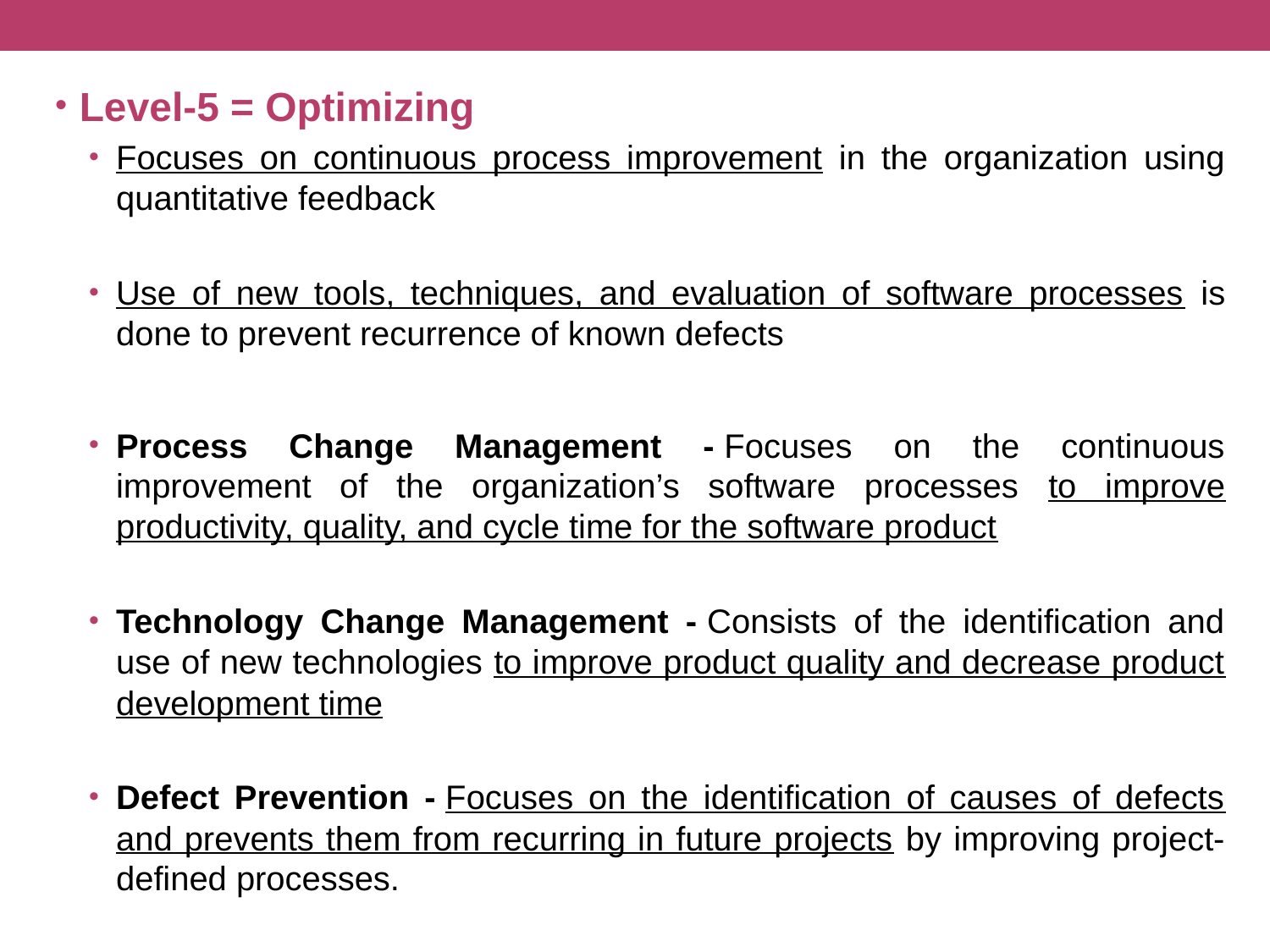

Level-5 = Optimizing
Focuses on continuous process improvement in the organization using quantitative feedback

Use of new tools, techniques, and evaluation of software processes is done to prevent recurrence of known defects

Process Change Management - Focuses on the continuous improvement of the organization’s software processes to improve productivity, quality, and cycle time for the software product

Technology Change Management - Consists of the identification and use of new technologies to improve product quality and decrease product development time

Defect Prevention - Focuses on the identification of causes of defects and prevents them from recurring in future projects by improving project-defined processes.